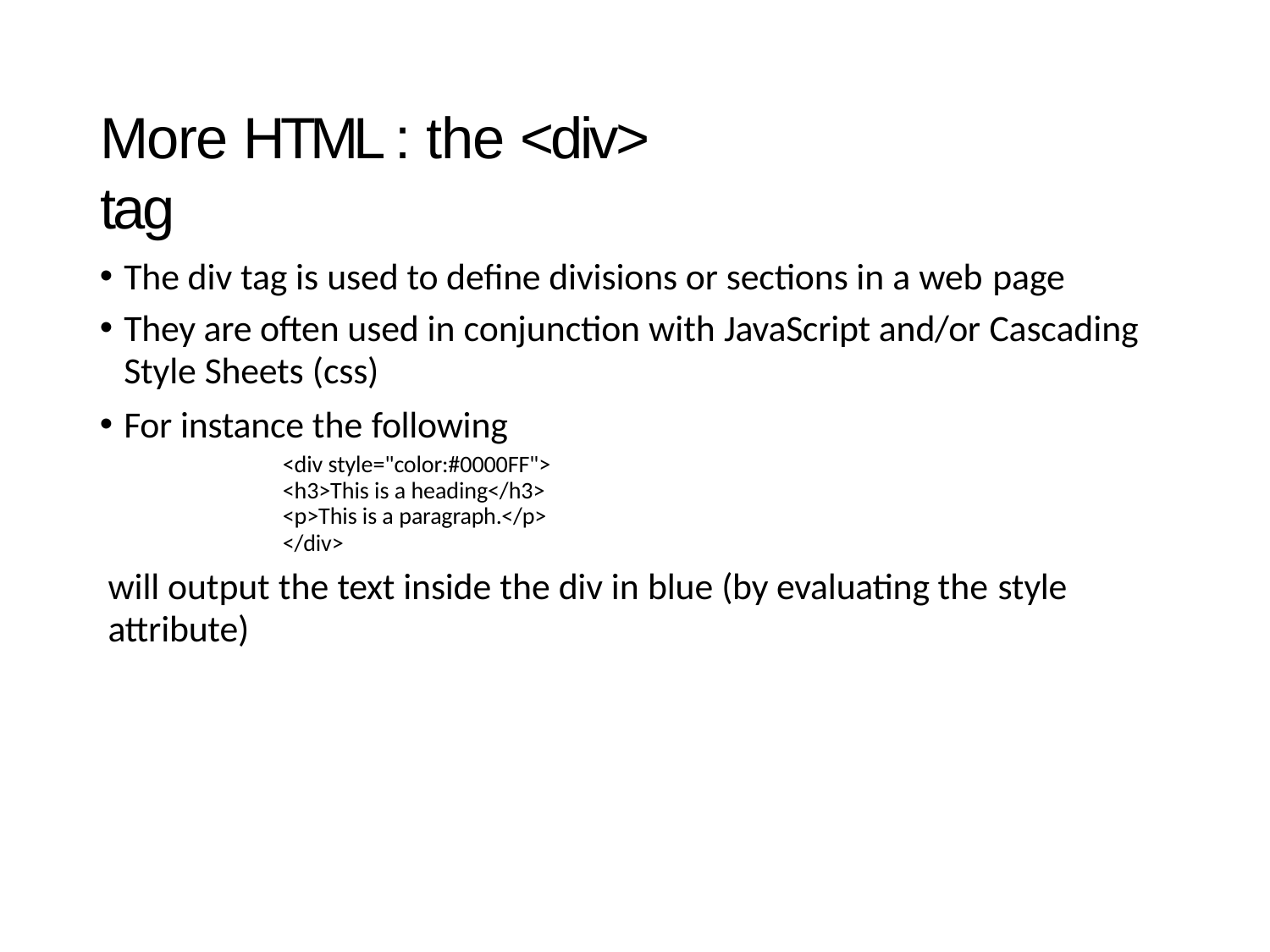

# More HTML : the <div> tag
The div tag is used to define divisions or sections in a web page
They are often used in conjunction with JavaScript and/or Cascading
Style Sheets (css)
For instance the following
<div style="color:#0000FF">
<h3>This is a heading</h3>
<p>This is a paragraph.</p>
</div>
will output the text inside the div in blue (by evaluating the style
attribute)